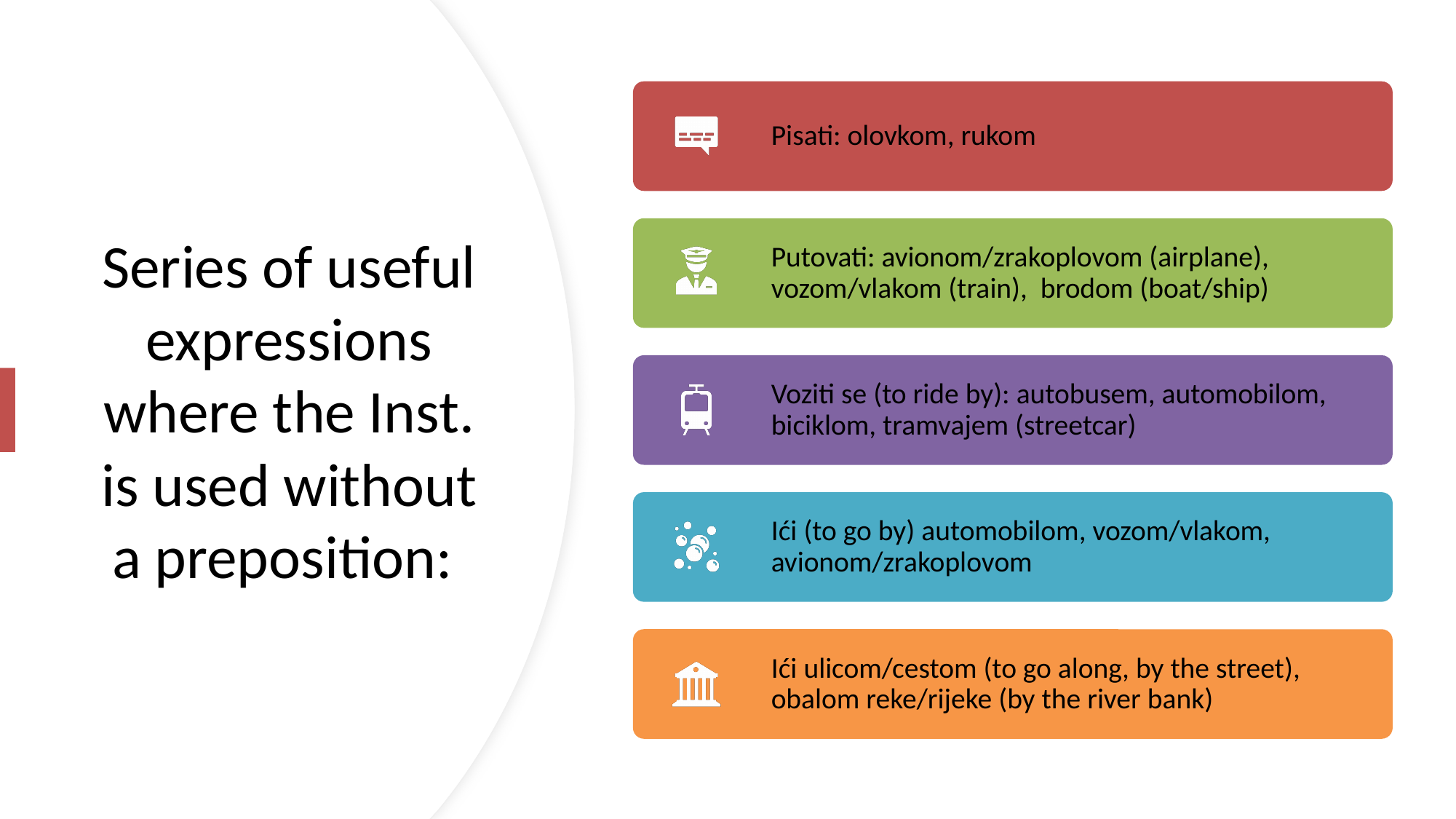

Pisati: olovkom, rukom
Putovati: avionom/zrakoplovom (airplane), vozom/vlakom (train),  brodom (boat/ship)
Voziti se (to ride by): autobusem, automobilom, biciklom, tramvajem (streetcar)
Ići (to go by) automobilom, vozom/vlakom, avionom/zrakoplovom
Ići ulicom/cestom (to go along, by the street), obalom reke/rijeke (by the river bank)
# Series of useful expressions where the Inst. is used without a preposition: